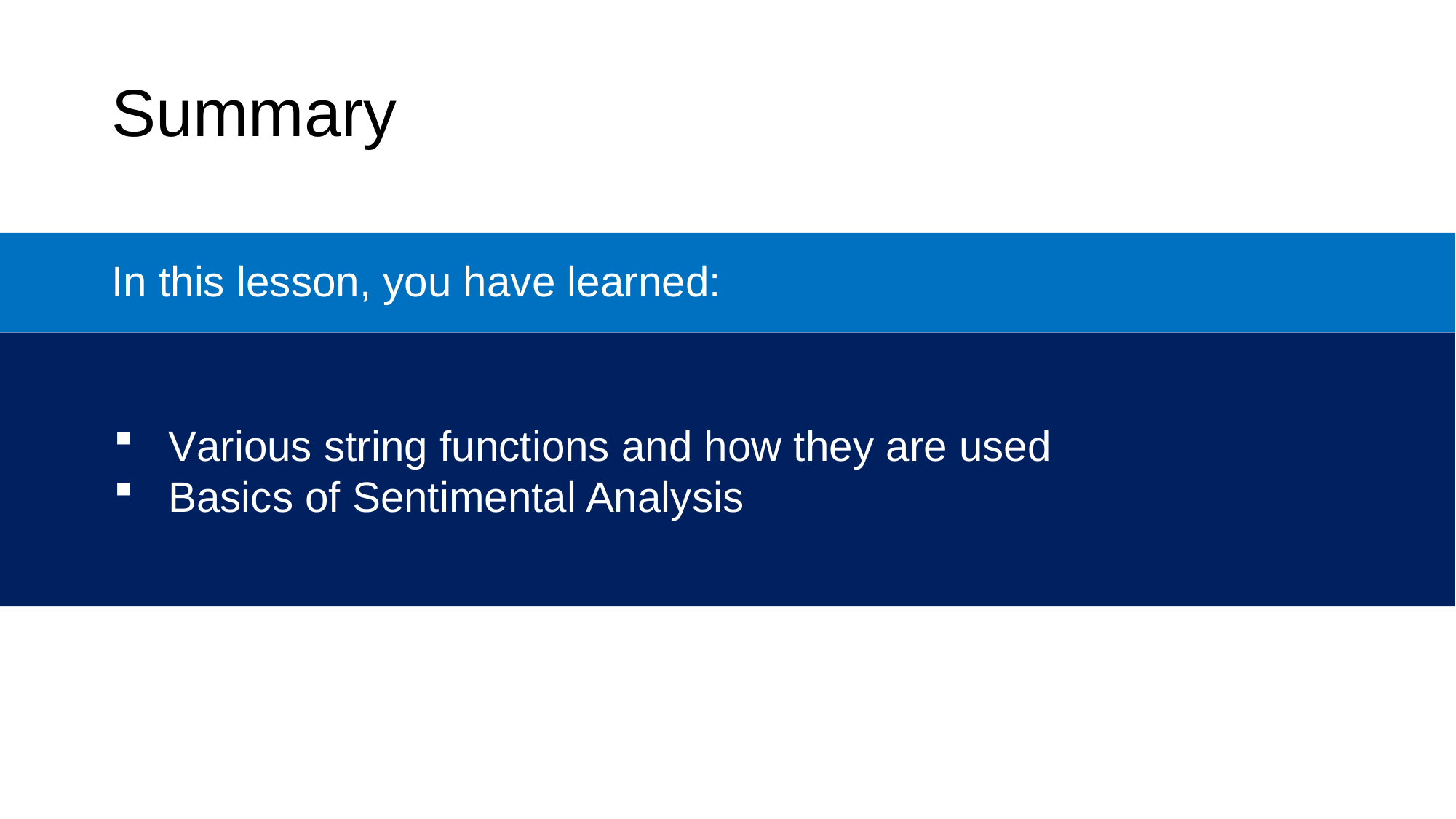

Summary

In this lesson, you have learned:
Various string functions and how they are used
Basics of Sentimental Analysis